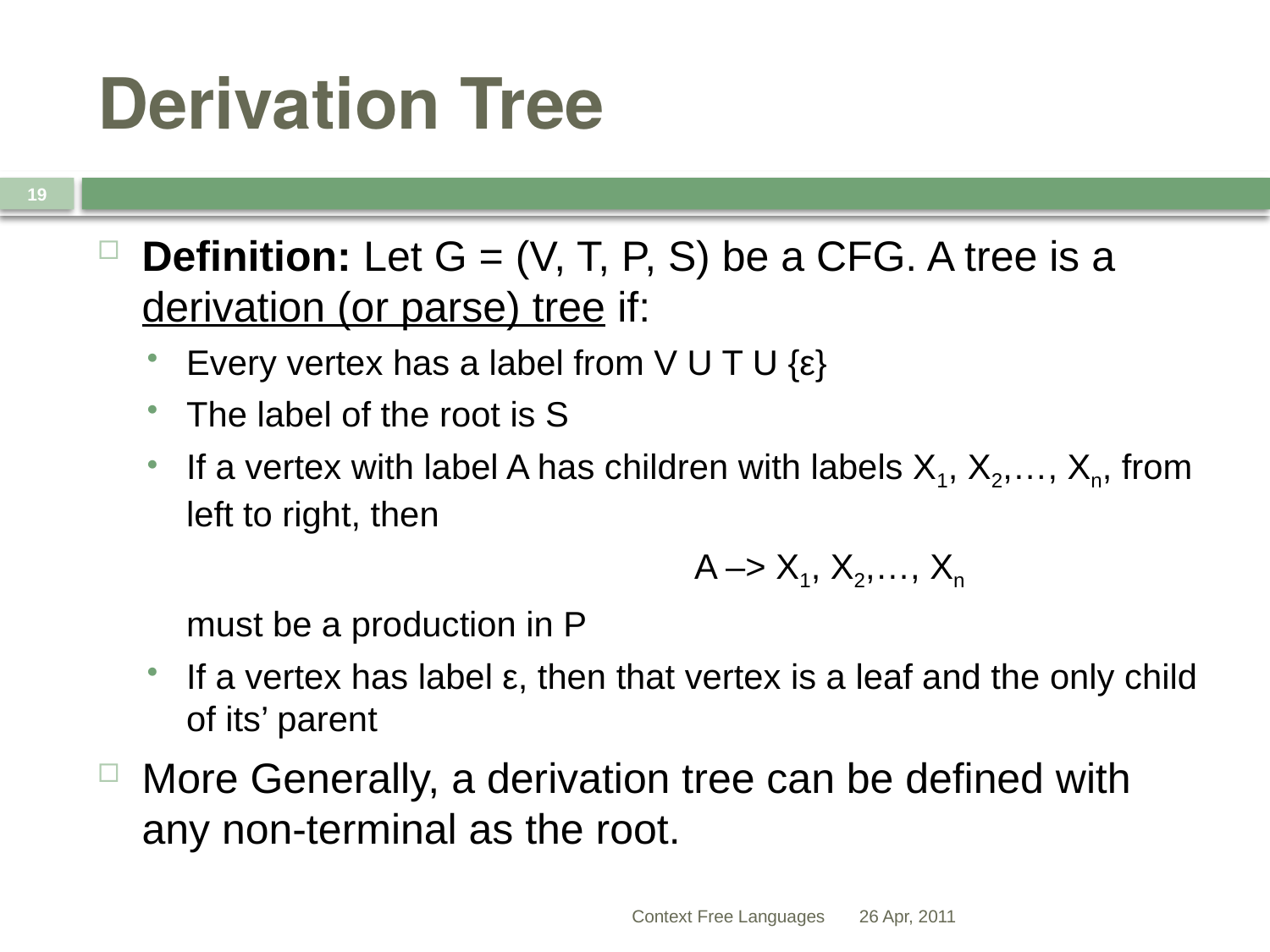

# Derivation Tree
19
Definition: Let G = (V, T, P, S) be a CFG. A tree is a derivation (or parse) tree if:
Every vertex has a label from V U T U {ε}
The label of the root is S
If a vertex with label A has children with labels X1, X2,…, Xn, from left to right, then
					A –> X1, X2,…, Xn
	must be a production in P
If a vertex has label ε, then that vertex is a leaf and the only child of its’ parent
More Generally, a derivation tree can be defined with any non-terminal as the root.
Context Free Languages
26 Apr, 2011